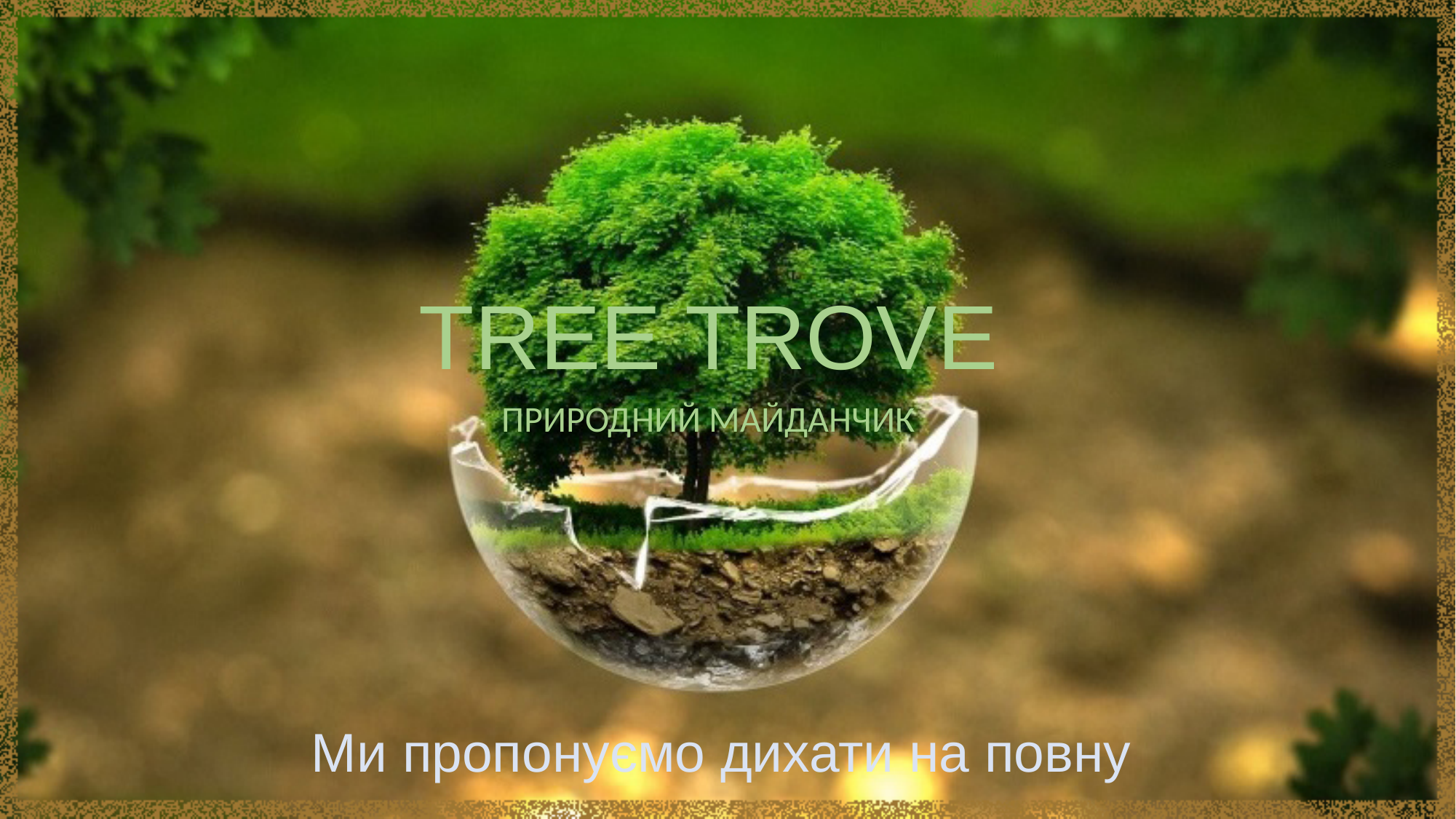

# TREE TROVE
ПРИРОДНИЙ МАЙДАНЧИК
Ми пропонуємо дихати на повну